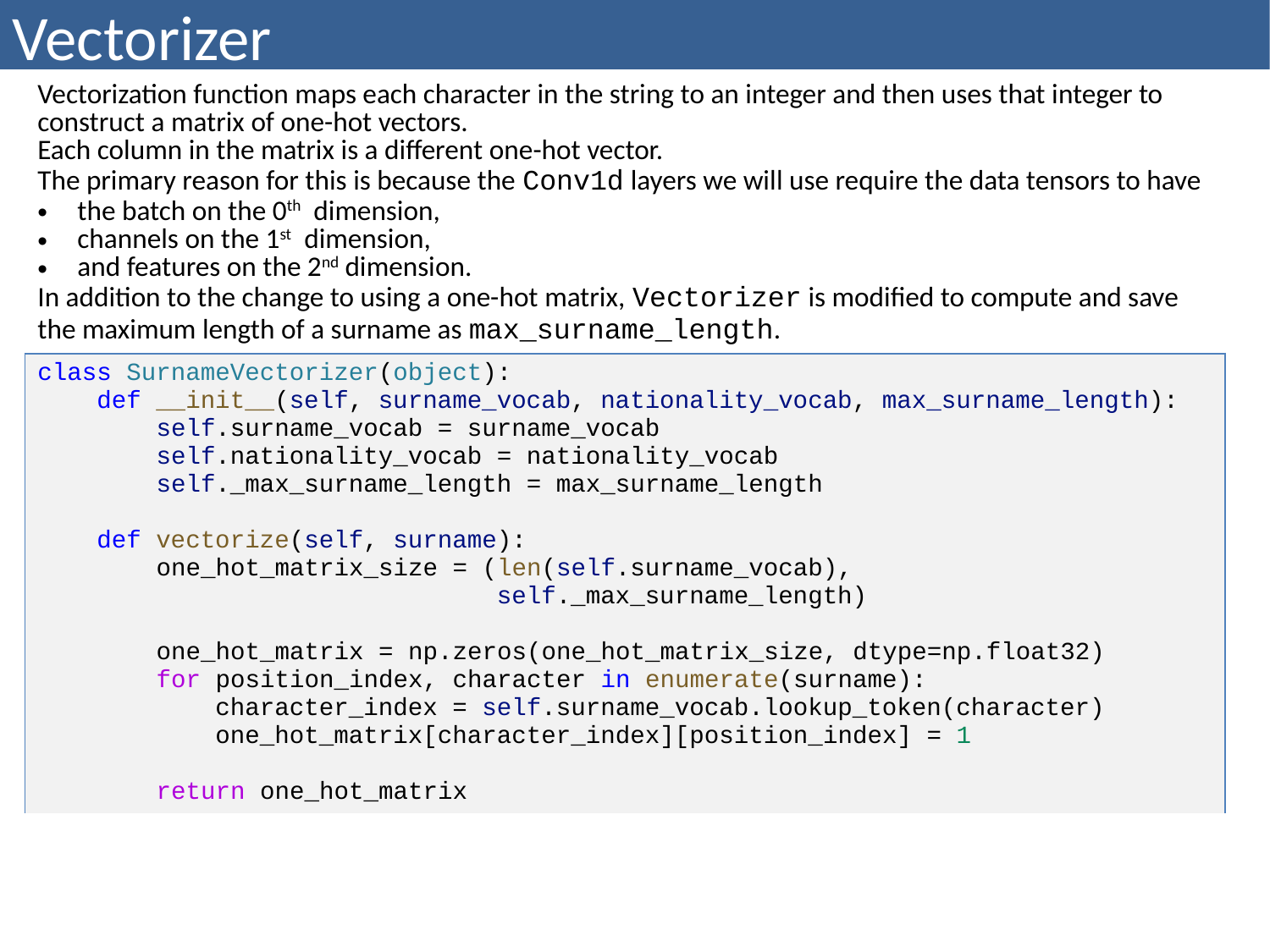

# Vectorizer
| Vectorization function maps each character in the string to an integer and then uses that integer to construct a matrix of one-hot vectors. Each column in the matrix is a different one-hot vector. The primary reason for this is because the Conv1d layers we will use require the data tensors to have the batch on the 0th dimension, channels on the 1st dimension, and features on the 2nd dimension. In addition to the change to using a one-hot matrix, Vectorizer is modified to compute and save the maximum length of a surname as max\_surname\_length. |
| --- |
| class SurnameVectorizer(object): def \_\_init\_\_(self, surname\_vocab, nationality\_vocab, max\_surname\_length): self.surname\_vocab = surname\_vocab self.nationality\_vocab = nationality\_vocab self.\_max\_surname\_length = max\_surname\_length def vectorize(self, surname): one\_hot\_matrix\_size = (len(self.surname\_vocab), self.\_max\_surname\_length) one\_hot\_matrix = np.zeros(one\_hot\_matrix\_size, dtype=np.float32) for position\_index, character in enumerate(surname): character\_index = self.surname\_vocab.lookup\_token(character) one\_hot\_matrix[character\_index][position\_index] = 1 return one\_hot\_matrix |